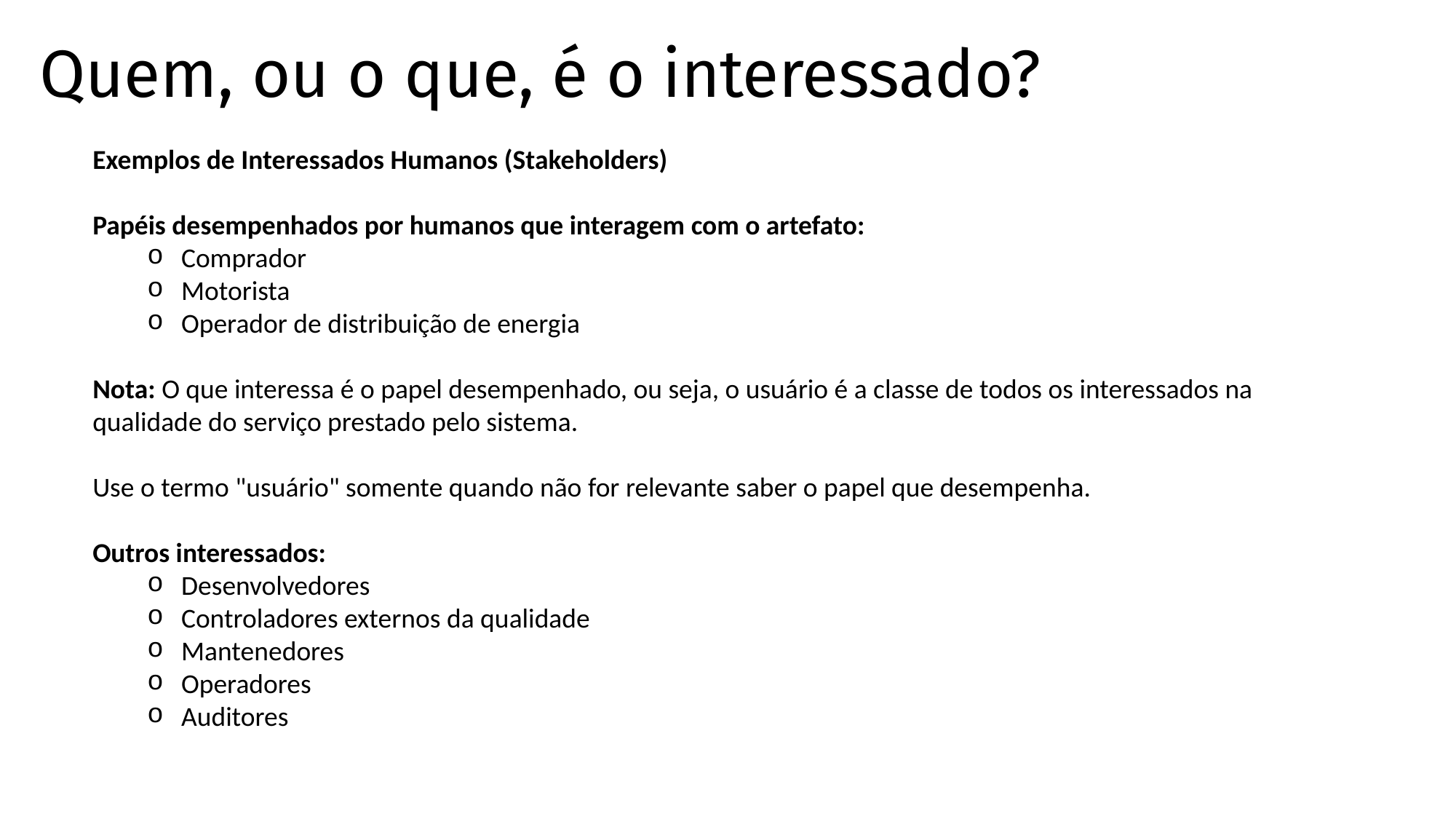

# Quem, ou o que, é o interessado?
Exemplos de Interessados Humanos (Stakeholders)

Papéis desempenhados por humanos que interagem com o artefato:
Comprador
Motorista
Operador de distribuição de energia

Nota: O que interessa é o papel desempenhado, ou seja, o usuário é a classe de todos os interessados na qualidade do serviço prestado pelo sistema.

Use o termo "usuário" somente quando não for relevante saber o papel que desempenha.

Outros interessados:
Desenvolvedores
Controladores externos da qualidade
Mantenedores
Operadores
Auditores